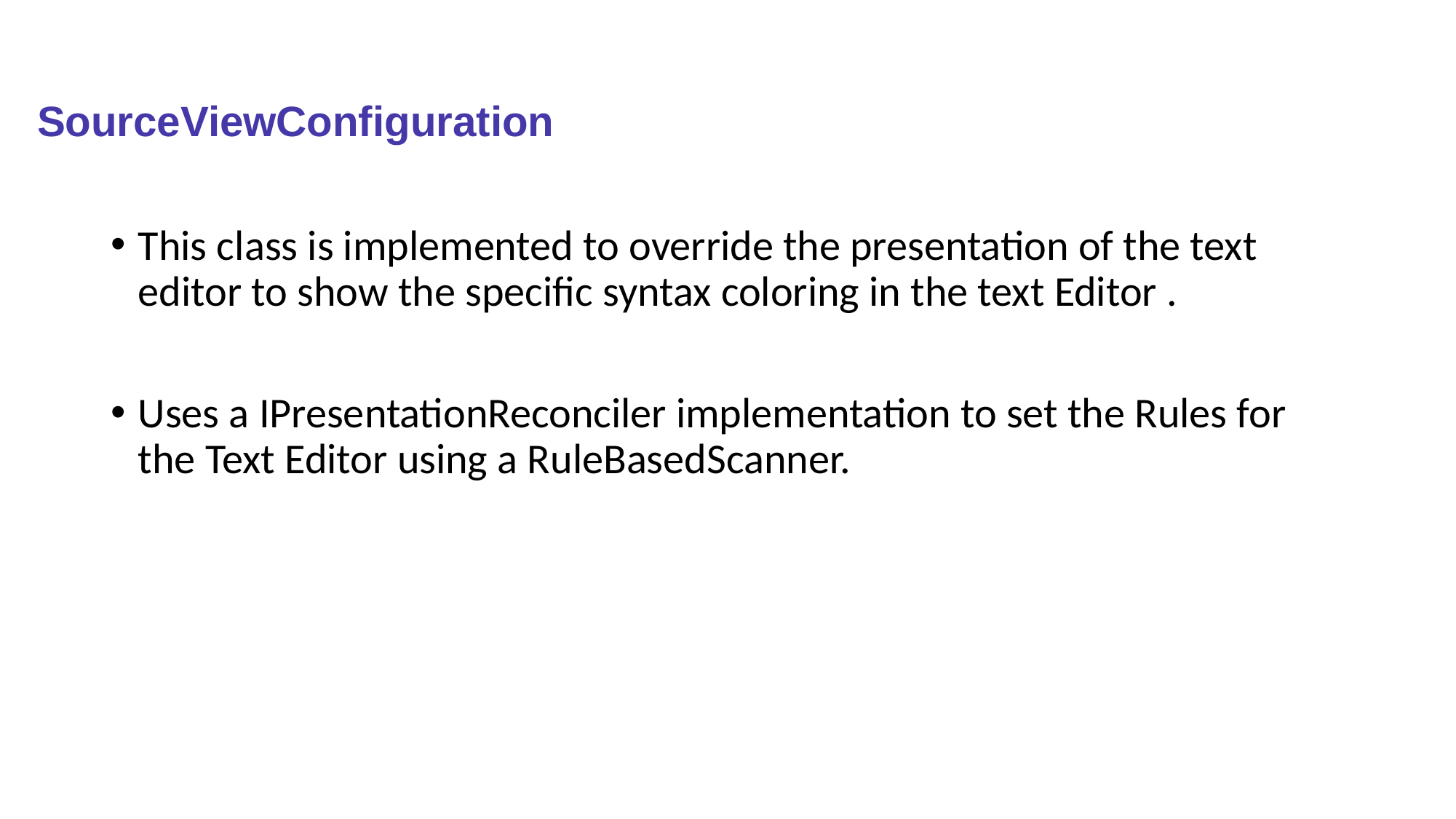

# SourceViewConfiguration
This class is implemented to override the presentation of the text editor to show the specific syntax coloring in the text Editor .

Uses a IPresentationReconciler implementation to set the Rules for the Text Editor using a RuleBasedScanner.